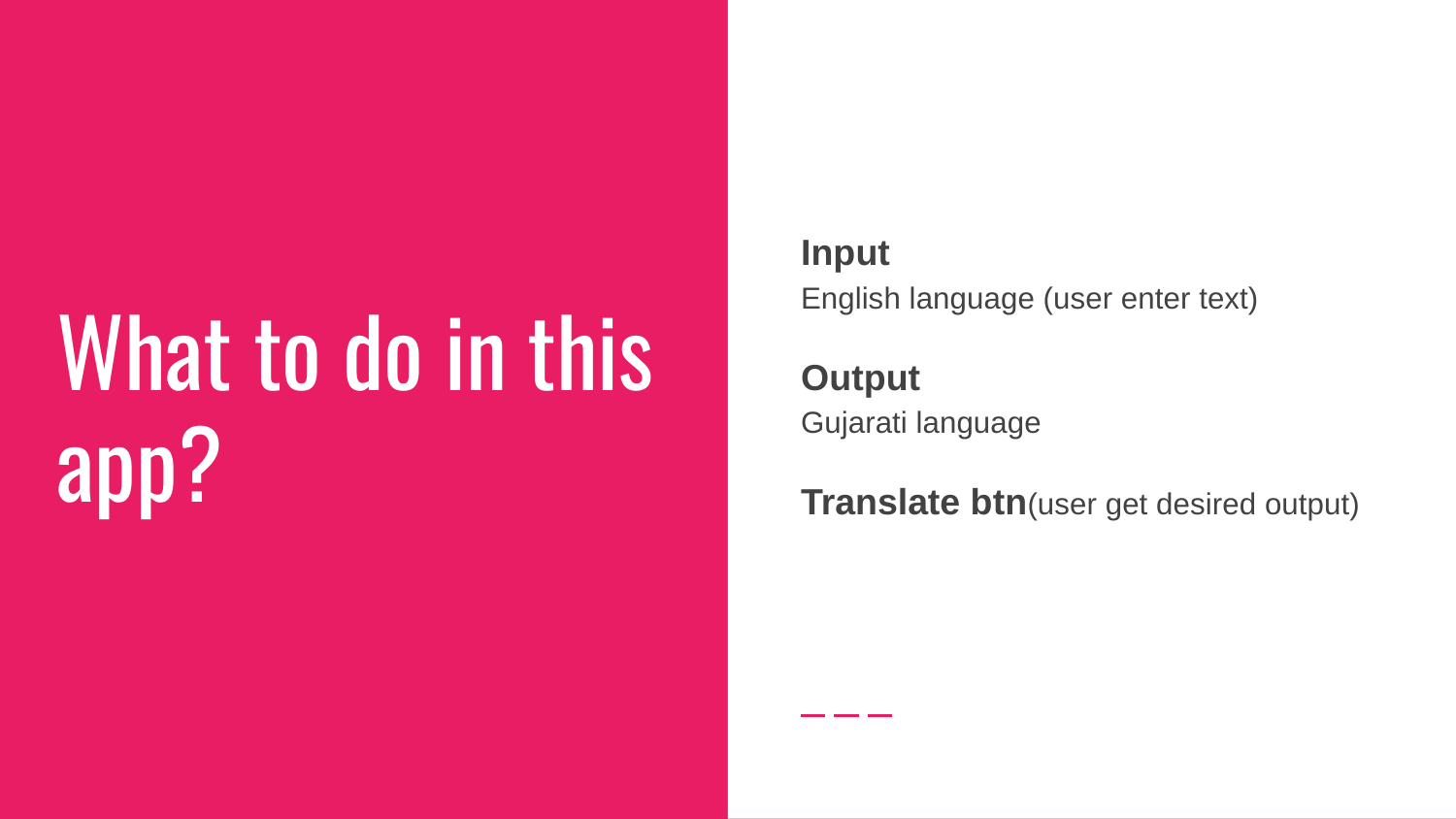

Input
English language (user enter text)
Output
Gujarati language
Translate btn(user get desired output)

# What to do in this app?